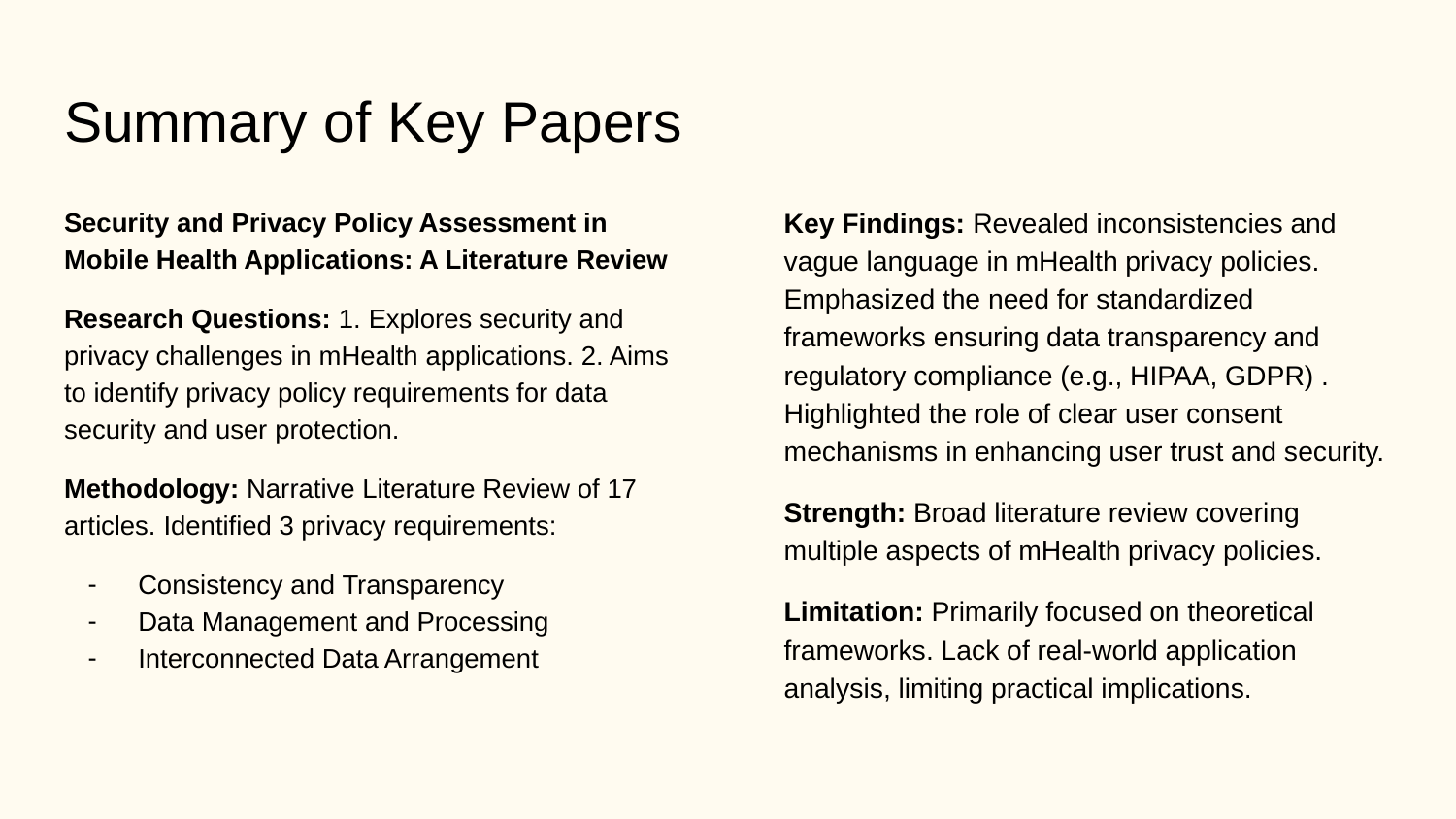

# Summary of Key Papers
Security and Privacy Policy Assessment in Mobile Health Applications: A Literature Review
Research Questions: 1. Explores security and privacy challenges in mHealth applications. 2. Aims to identify privacy policy requirements for data security and user protection.
Methodology: Narrative Literature Review of 17 articles. Identified 3 privacy requirements:
Consistency and Transparency
Data Management and Processing
Interconnected Data Arrangement

Key Findings: Revealed inconsistencies and vague language in mHealth privacy policies. Emphasized the need for standardized frameworks ensuring data transparency and regulatory compliance (e.g., HIPAA, GDPR) . Highlighted the role of clear user consent mechanisms in enhancing user trust and security.
Strength: Broad literature review covering multiple aspects of mHealth privacy policies.
Limitation: Primarily focused on theoretical frameworks. Lack of real-world application analysis, limiting practical implications.